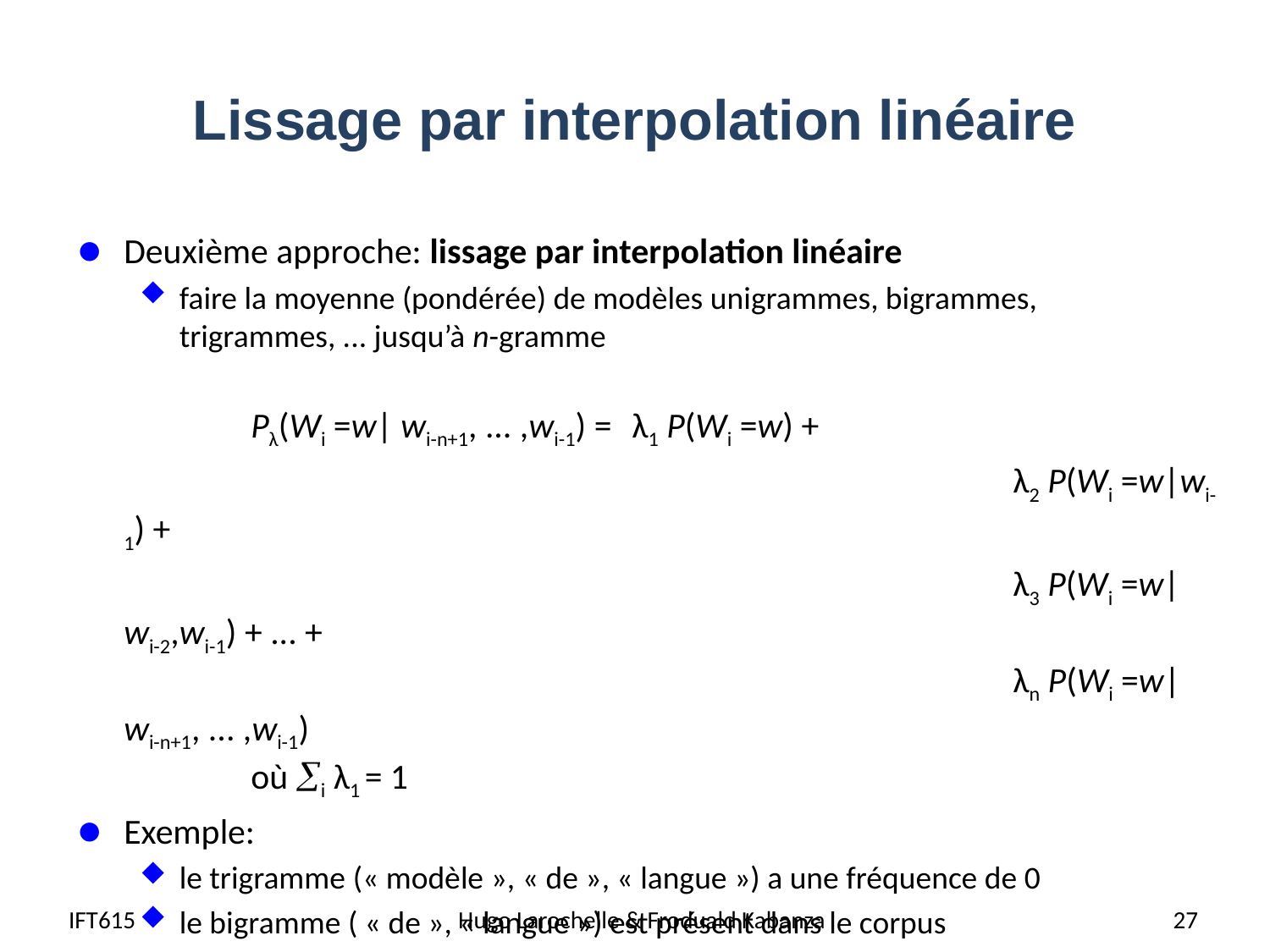

# Lissage par interpolation linéaire
Deuxième approche: lissage par interpolation linéaire
faire la moyenne (pondérée) de modèles unigrammes, bigrammes, trigrammes, ... jusqu’à n-gramme
	Pλ(Wi =w| wi-n+1, ... ,wi-1) =	λ1 P(Wi =w) +
								λ2 P(Wi =w|wi-1) +
								λ3 P(Wi =w| wi-2,wi-1) + ... +
							λn P(Wi =w| wi-n+1, ... ,wi-1)
	où ∑i λ1 = 1
Exemple:
le trigramme (« modèle », « de », « langue ») a une fréquence de 0
le bigramme ( « de », « langue ») est présent dans le corpus
alors Pλ(Wi =w| wi-n+1, ... ,wi-1) > 0, en autant que λ2 ou λ1 > 0

IFT615
Hugo Larochelle & Froduald Kabanza
27